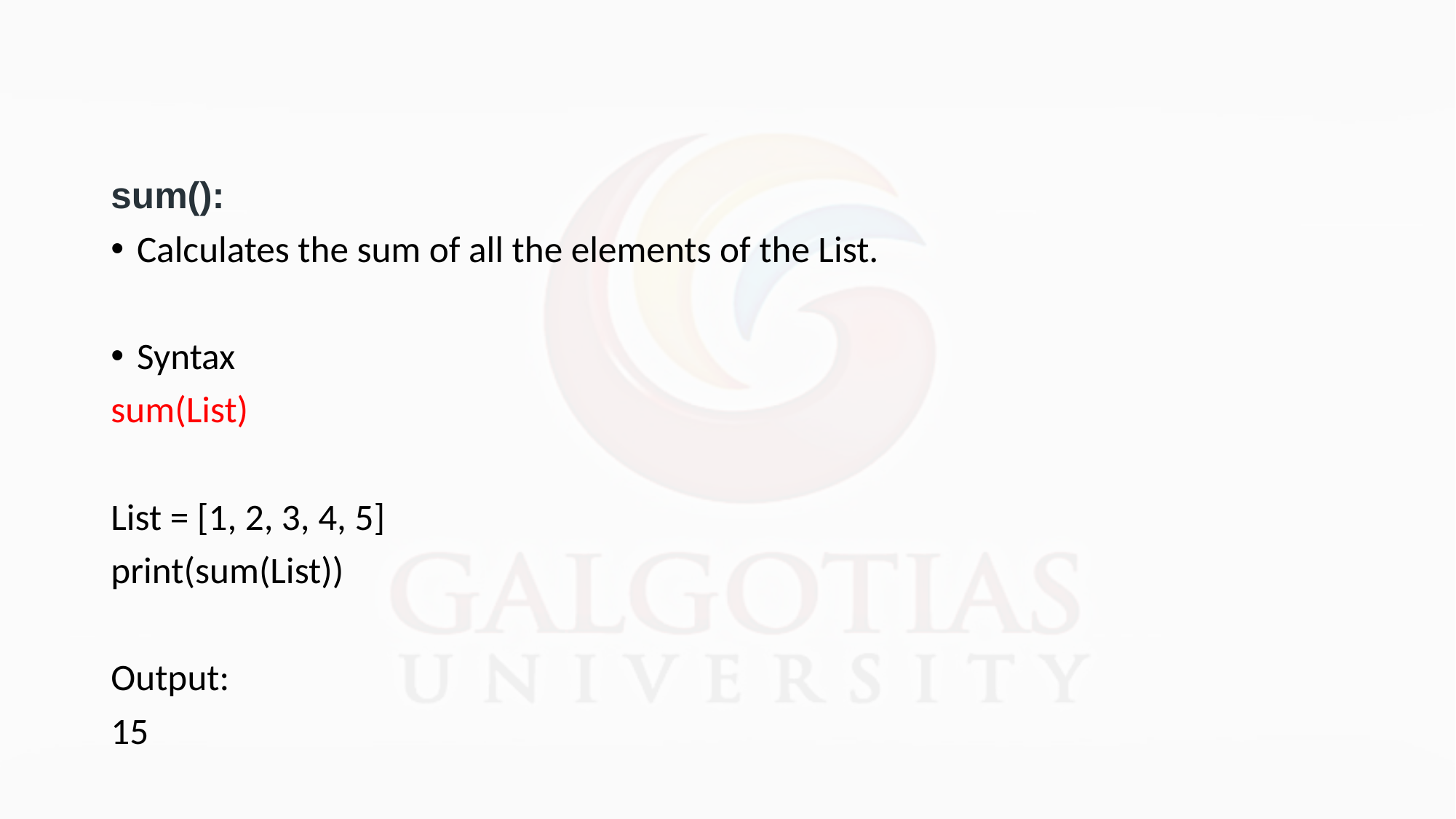

#
sum():
Calculates the sum of all the elements of the List.

Syntax
sum(List)

List = [1, 2, 3, 4, 5]
print(sum(List))

Output:
15